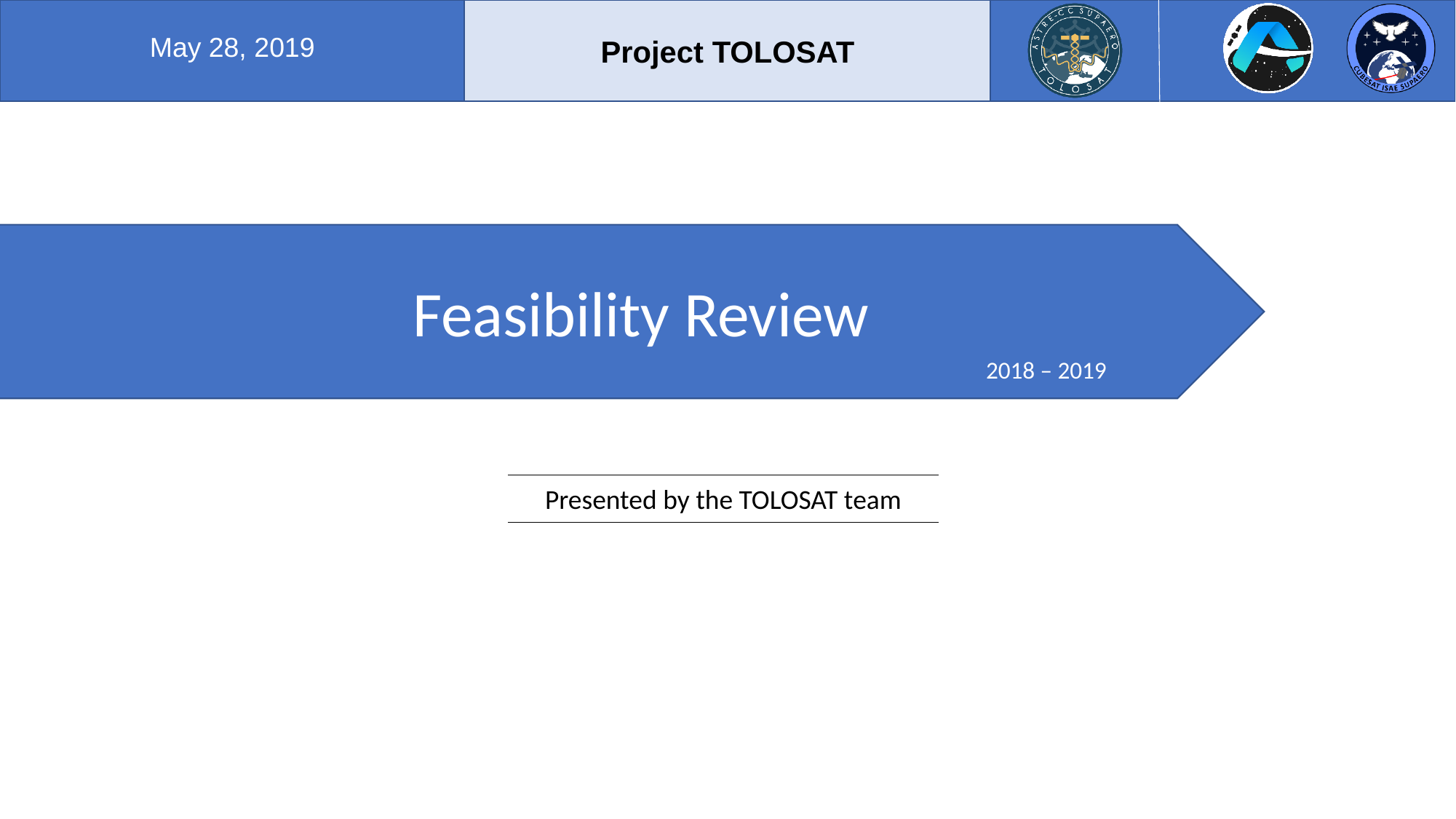

May 28, 2019
                    Feasibility Review
2018 – 2019
Presented by the TOLOSAT team